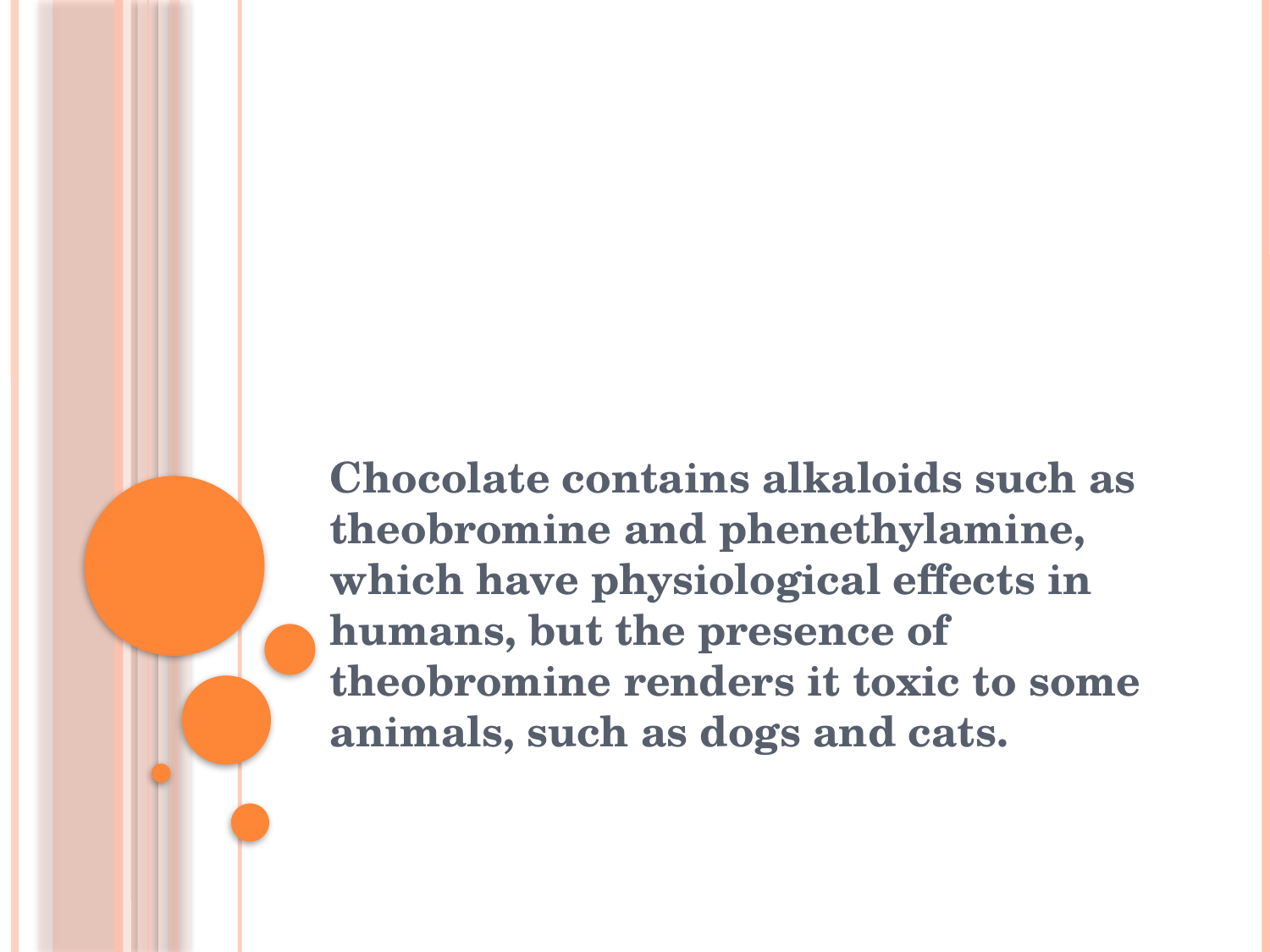

#
Chocolate contains alkaloids such as theobromine and phenethylamine, which have physiological effects in humans, but the presence of theobromine renders it toxic to some animals, such as dogs and cats.